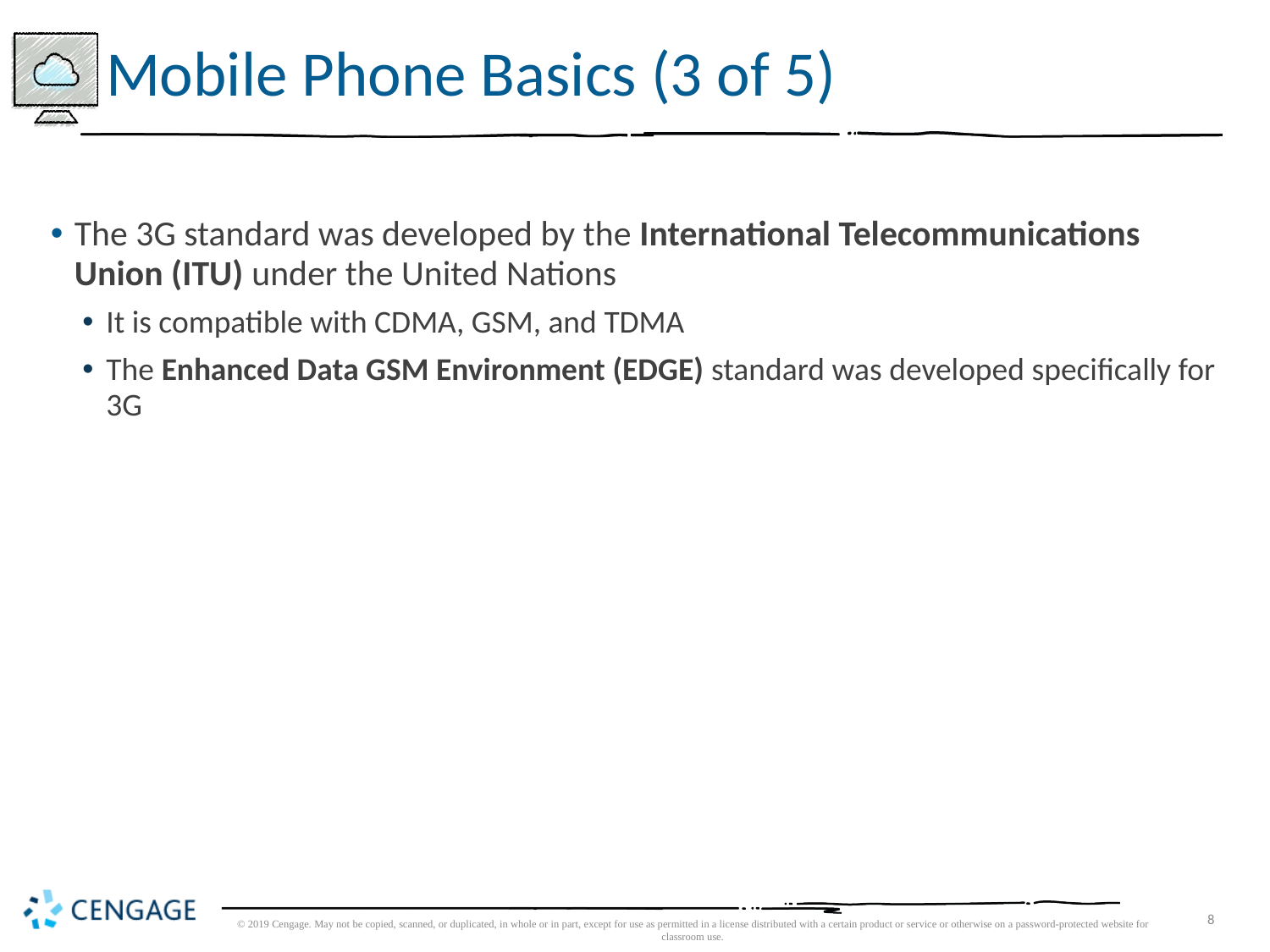

# Mobile Phone Basics (3 of 5)
The 3G standard was developed by the International Telecommunications Union (ITU) under the United Nations
It is compatible with CDMA, GSM, and TDMA
The Enhanced Data GSM Environment (EDGE) standard was developed specifically for 3G
© 2019 Cengage. May not be copied, scanned, or duplicated, in whole or in part, except for use as permitted in a license distributed with a certain product or service or otherwise on a password-protected website for classroom use.